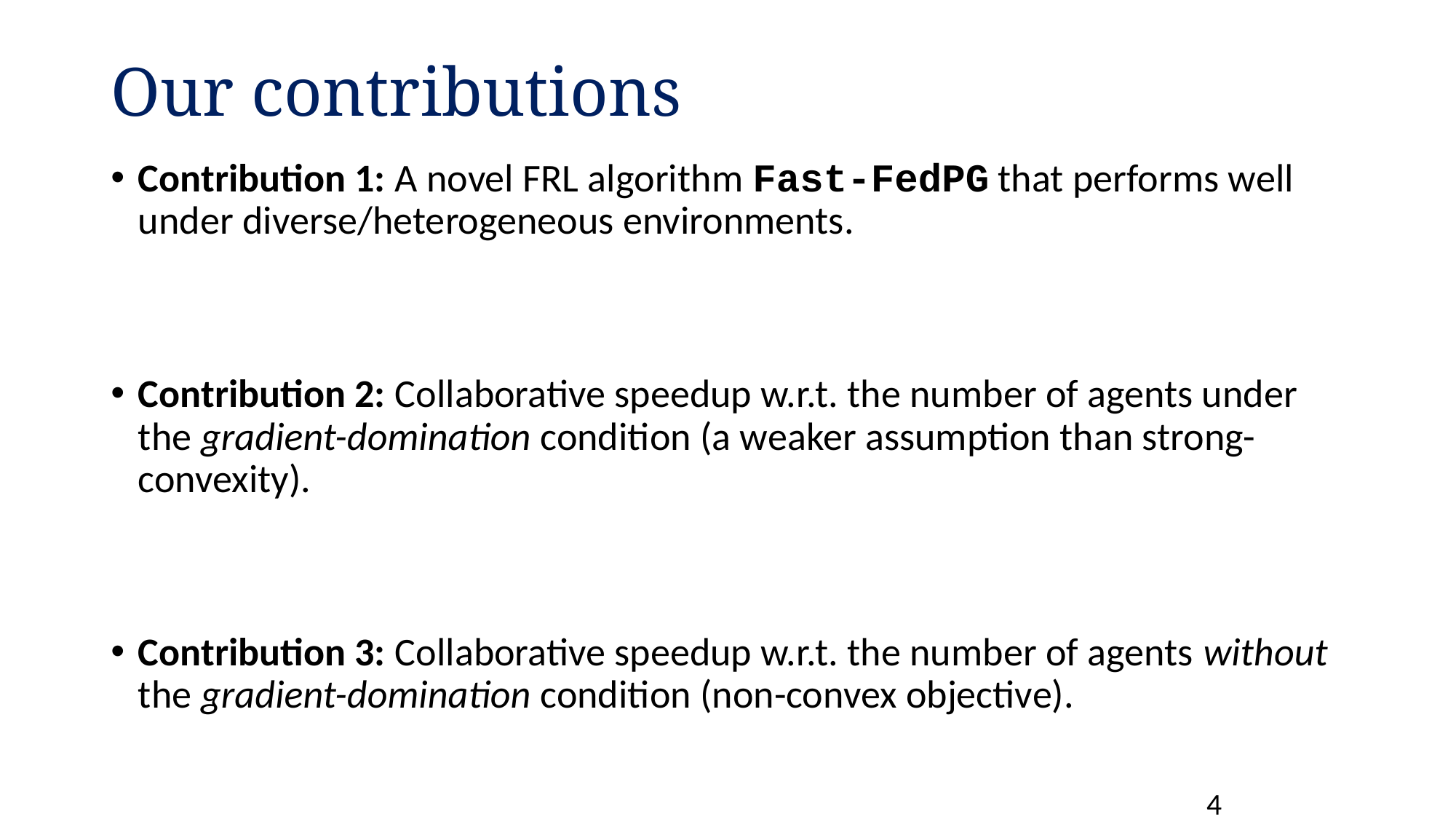

# Our contributions
Contribution 1: A novel FRL algorithm Fast-FedPG that performs well under diverse/heterogeneous environments.

Contribution 2: Collaborative speedup w.r.t. the number of agents under the gradient-domination condition (a weaker assumption than strong-convexity).

Contribution 3: Collaborative speedup w.r.t. the number of agents without the gradient-domination condition (non-convex objective).